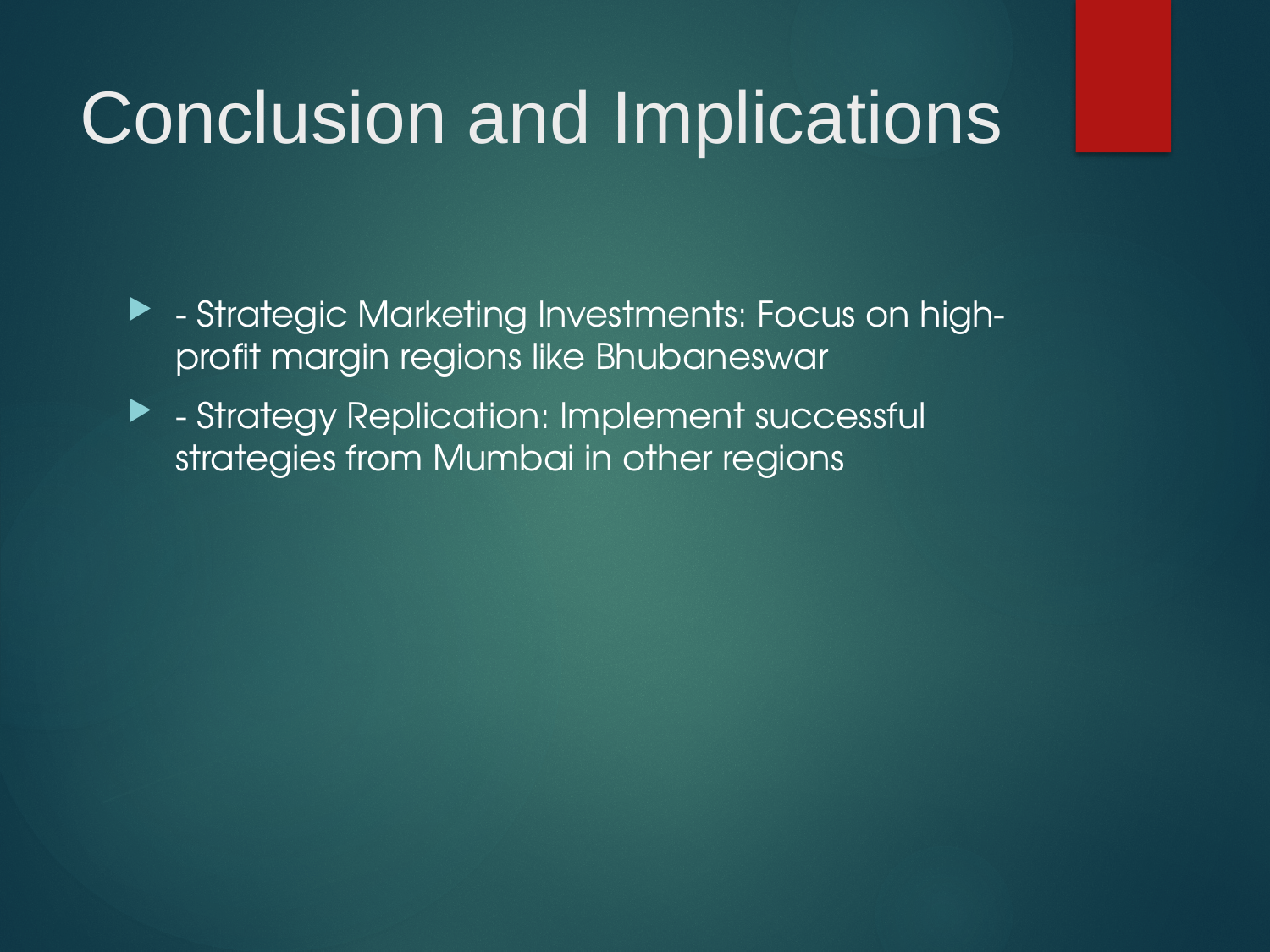

# Conclusion and Implications
- Strategic Marketing Investments: Focus on high-profit margin regions like Bhubaneswar
- Strategy Replication: Implement successful strategies from Mumbai in other regions